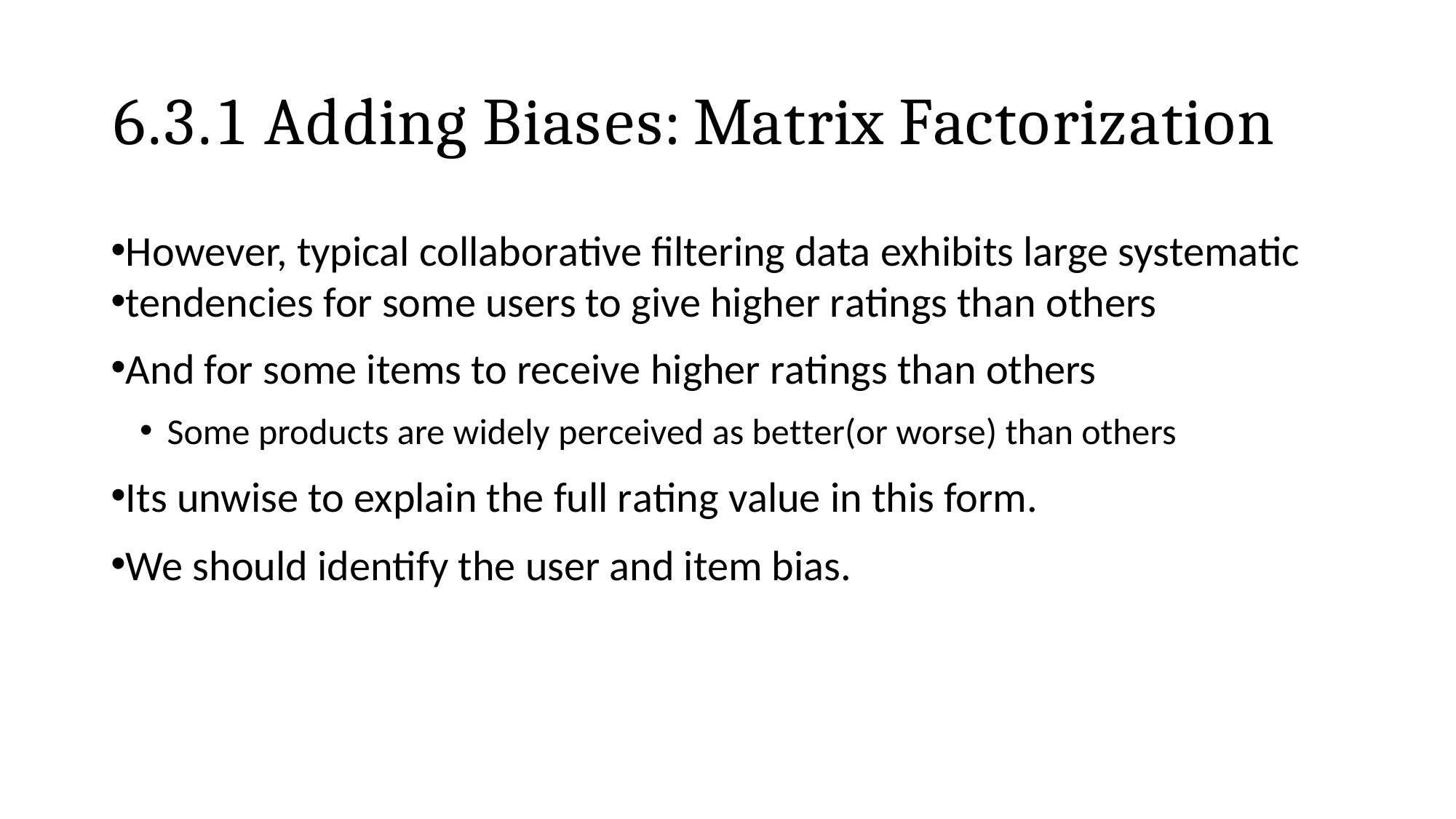

# 6.3.1 Adding Biases: Matrix Factorization
However, typical collaborative filtering data exhibits large systematic
tendencies for some users to give higher ratings than others
And for some items to receive higher ratings than others
Some products are widely perceived as better(or worse) than others
Its unwise to explain the full rating value in this form.
We should identify the user and item bias.